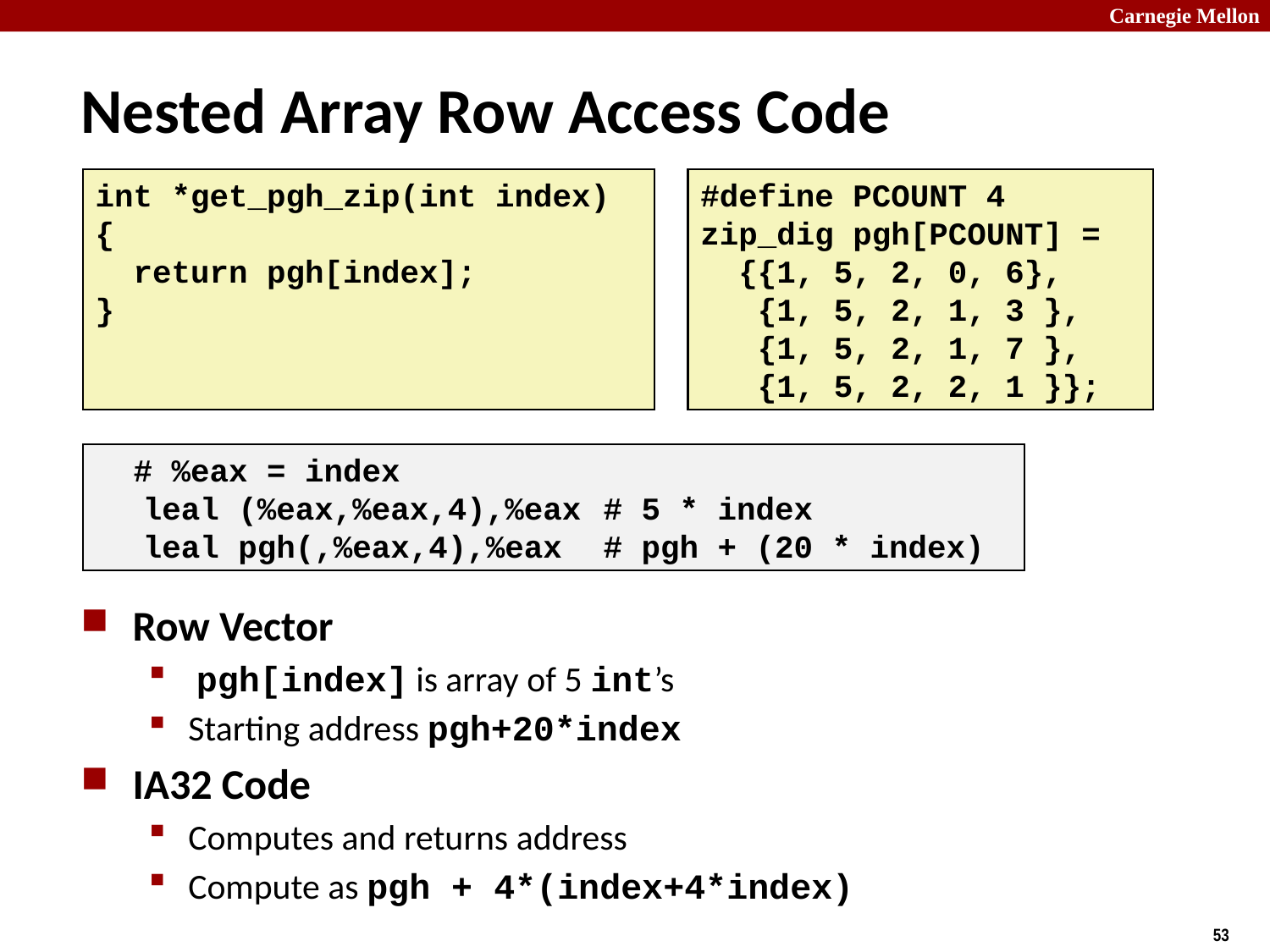

# Nested Array Row Access Code
int *get_pgh_zip(int index)
{
  return pgh[index];
}

#define PCOUNT 4
zip_dig pgh[PCOUNT] =
  {{1, 5, 2, 0, 6},
   {1, 5, 2, 1, 3 },
   {1, 5, 2, 1, 7 },
   {1, 5, 2, 2, 1 }};
  # %eax = index
	leal (%eax,%eax,4),%eax	# 5 * index
	leal pgh(,%eax,4),%eax	# pgh + (20 * index)
Row Vector
 pgh[index] is array of 5 int’s
Starting address pgh+20*index
IA32 Code
Computes and returns address
Compute as pgh + 4*(index+4*index)